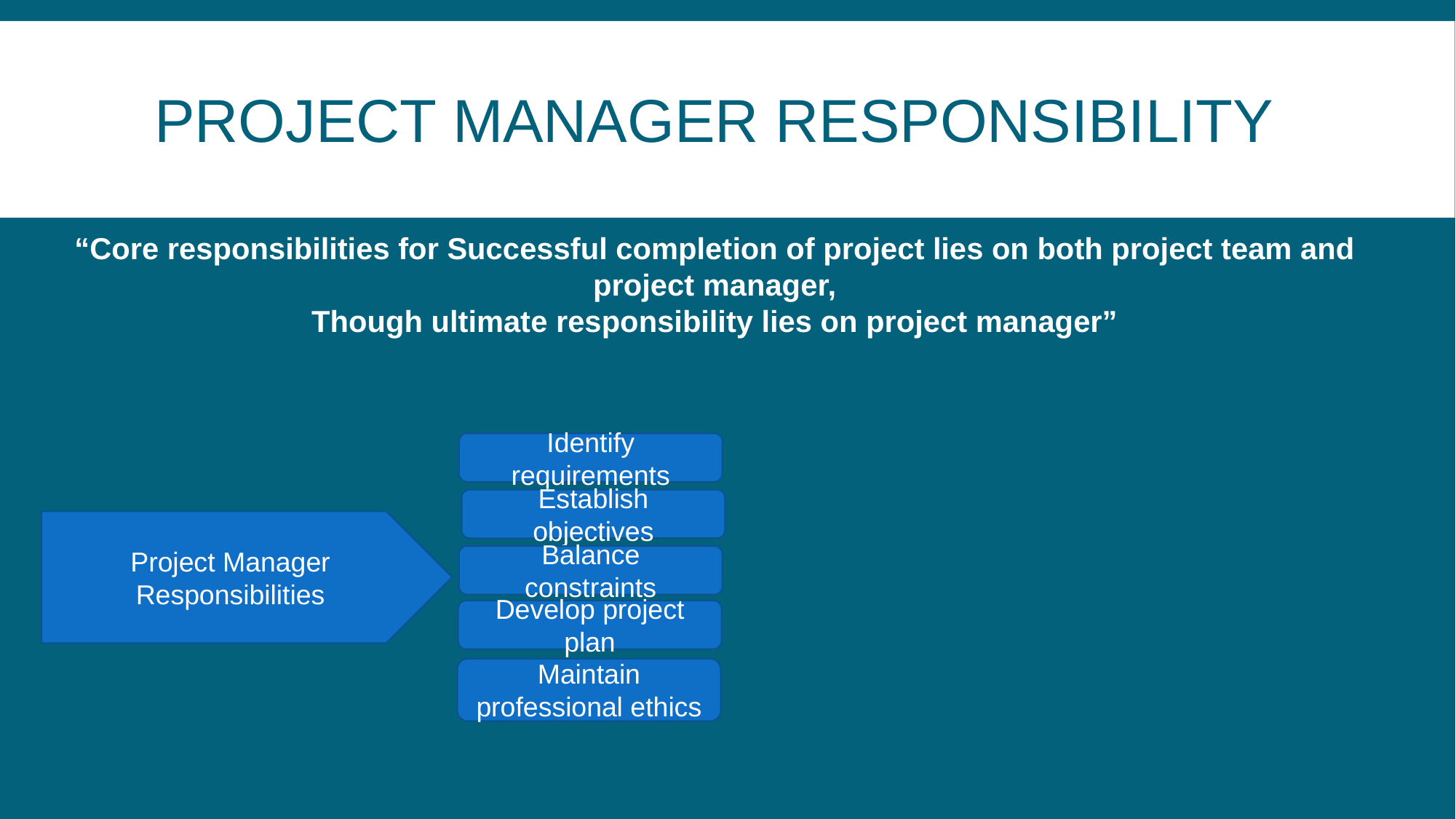

# PROJECT Manager responsibility
“Core responsibilities for Successful completion of project lies on both project team and project manager,
Though ultimate responsibility lies on project manager”
Identify requirements
Establish objectives
Project Manager Responsibilities
Balance constraints
Develop project plan
Maintain professional ethics